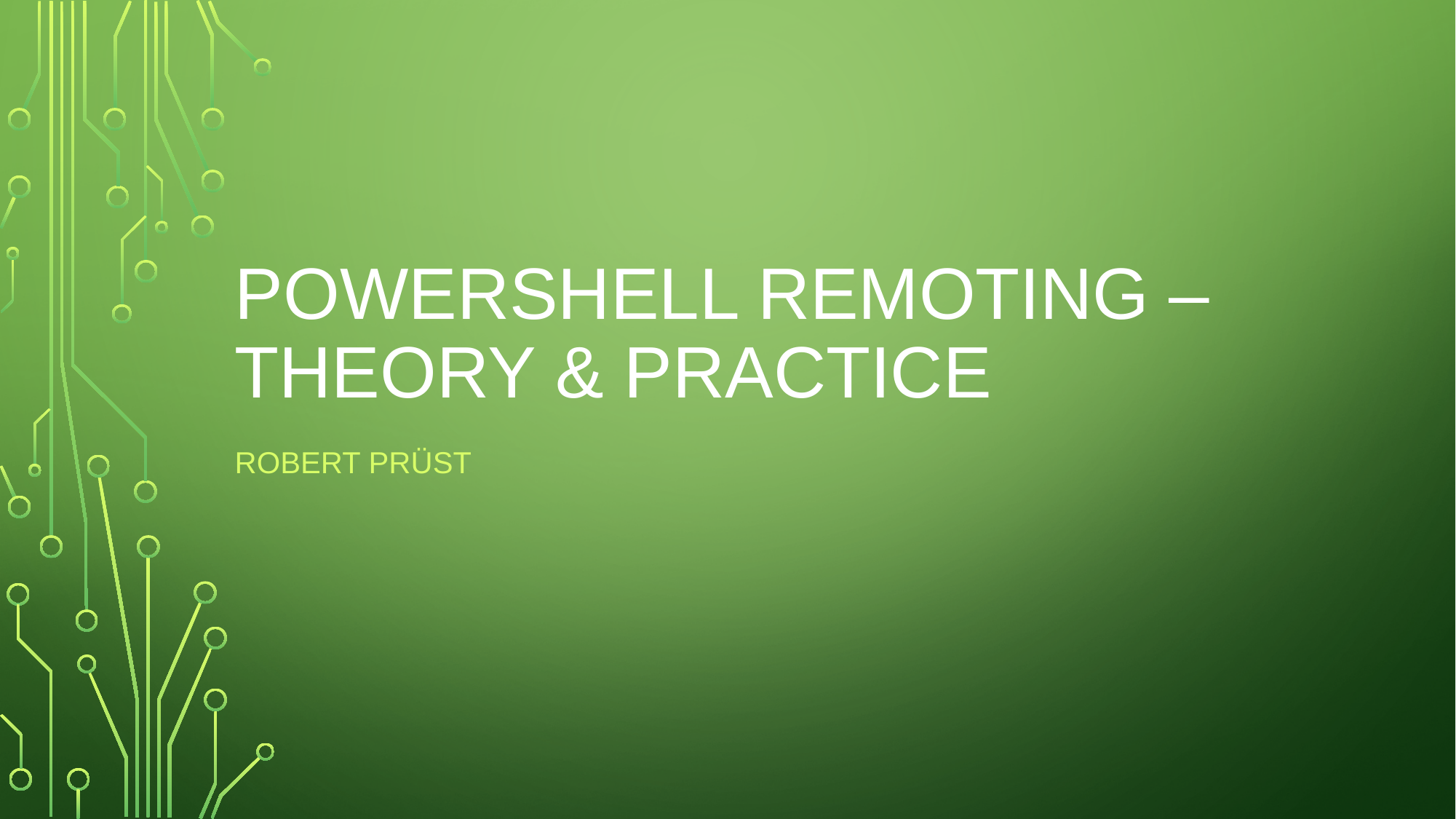

# PowerShell Remoting – Theory & Practice
Robert Prüst